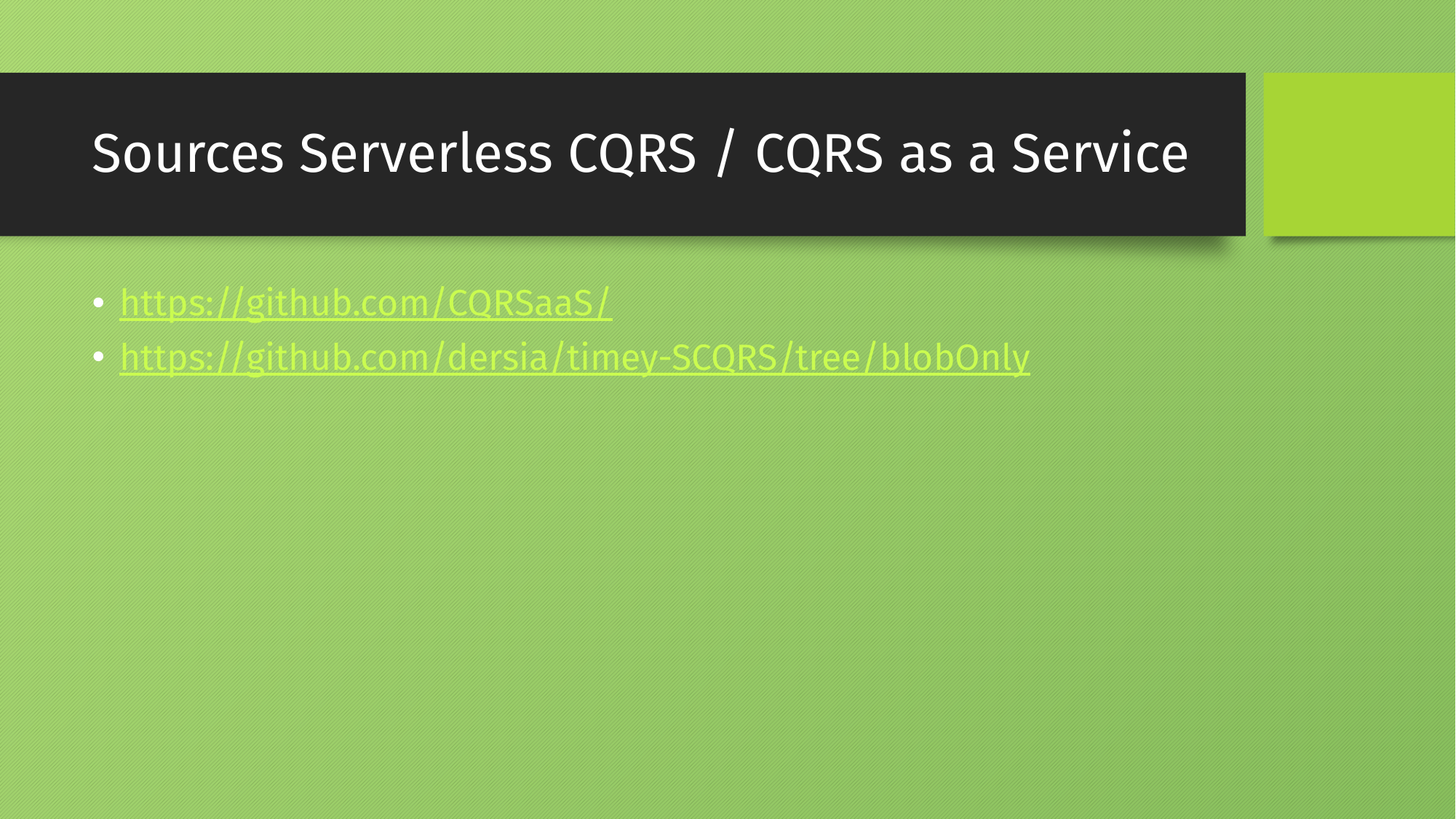

# Sources Serverless CQRS / CQRS as a Service
https://github.com/CQRSaaS/
https://github.com/dersia/timey-SCQRS/tree/blobOnly